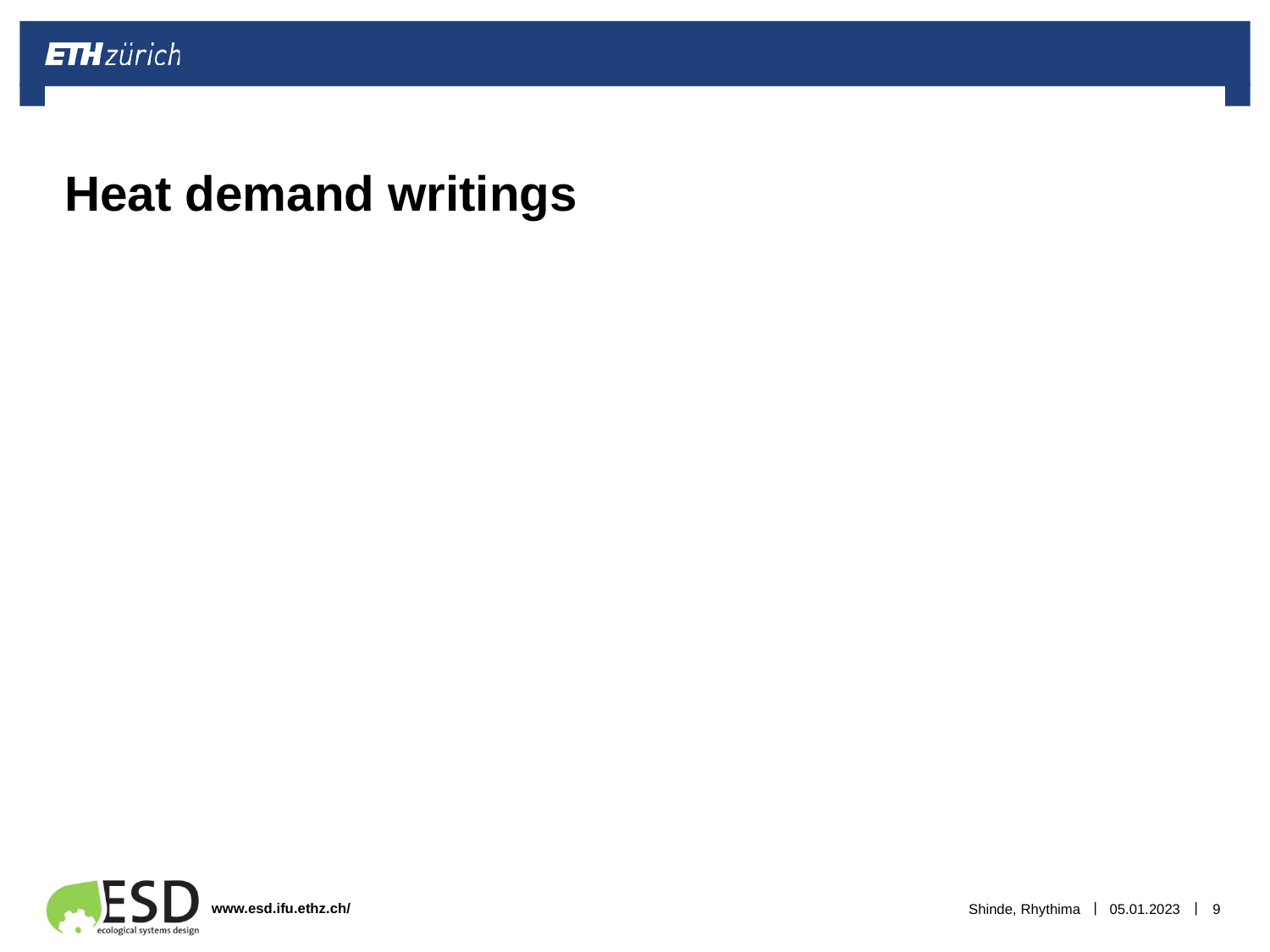

# Heat demand writings

Shinde, Rhythima
05.01.2023
9